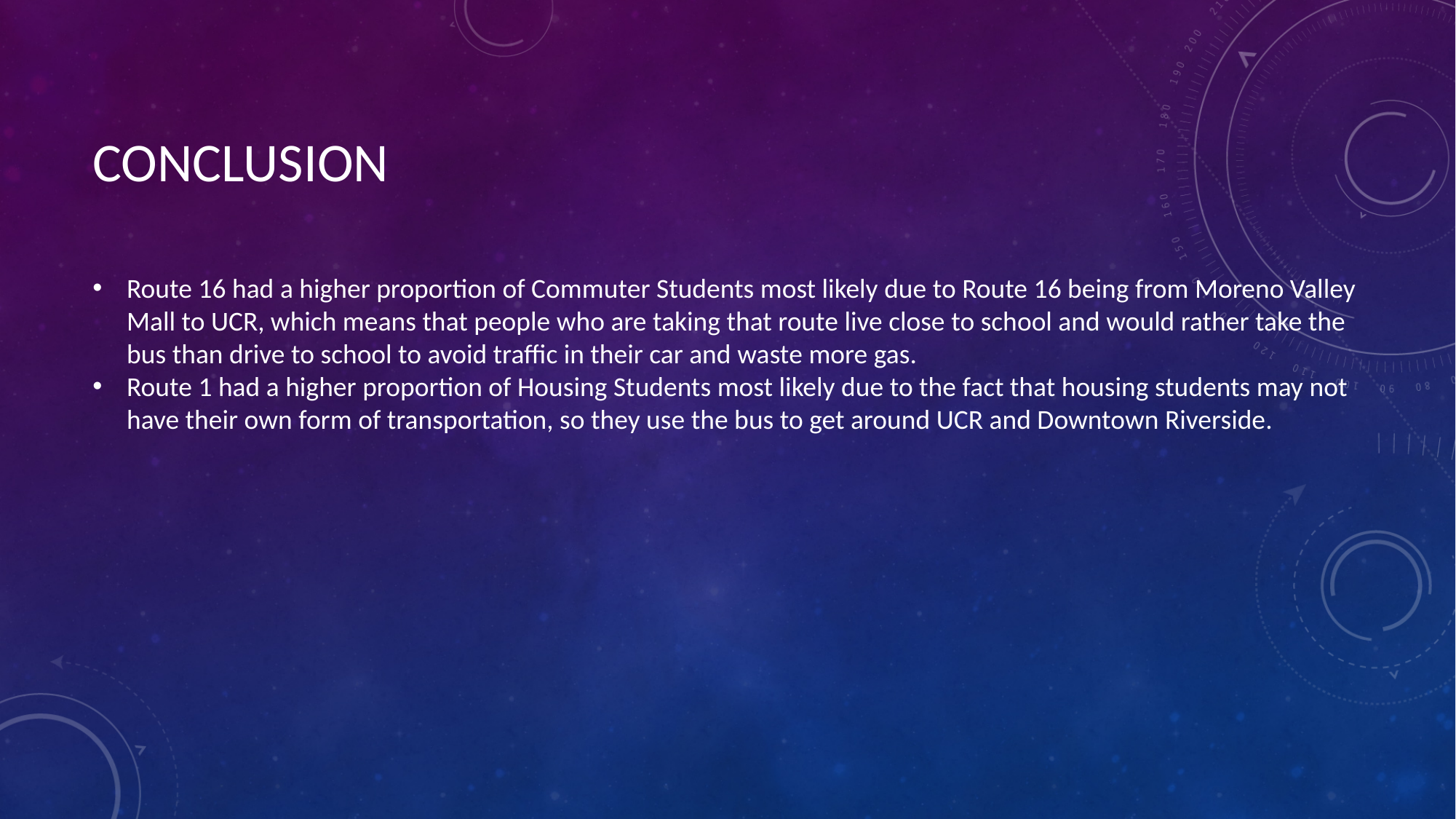

# Conclusion
Route 16 had a higher proportion of Commuter Students most likely due to Route 16 being from Moreno Valley Mall to UCR, which means that people who are taking that route live close to school and would rather take the bus than drive to school to avoid traffic in their car and waste more gas.
Route 1 had a higher proportion of Housing Students most likely due to the fact that housing students may not have their own form of transportation, so they use the bus to get around UCR and Downtown Riverside.